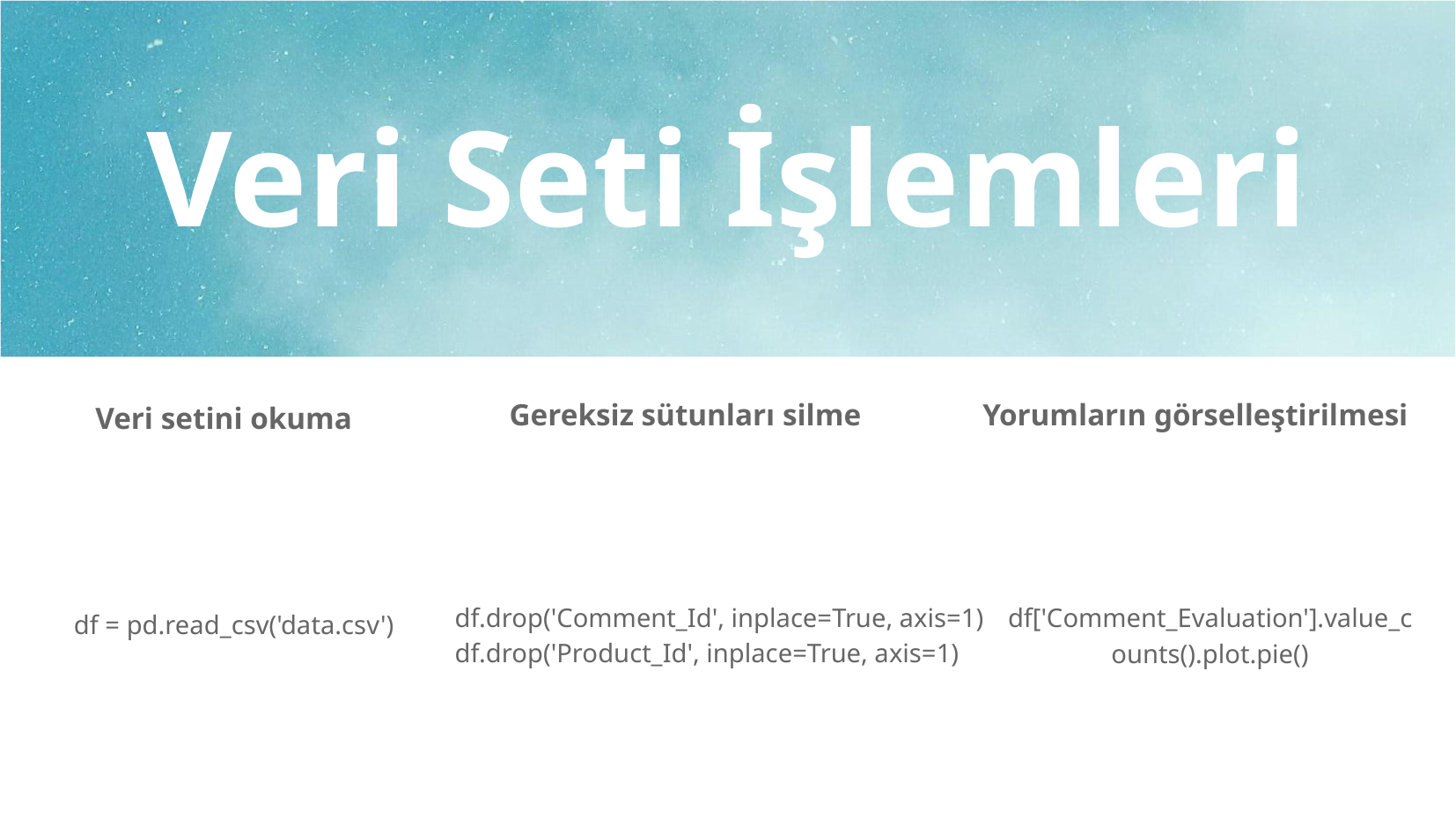

# Veri Seti İşlemleri
Gereksiz sütunları silme
Yorumların görselleştirilmesi
Veri setini okuma
df.drop('Comment_Id', inplace=True, axis=1)
df.drop('Product_Id', inplace=True, axis=1)
df['Comment_Evaluation'].value_counts().plot.pie()
df = pd.read_csv('data.csv')